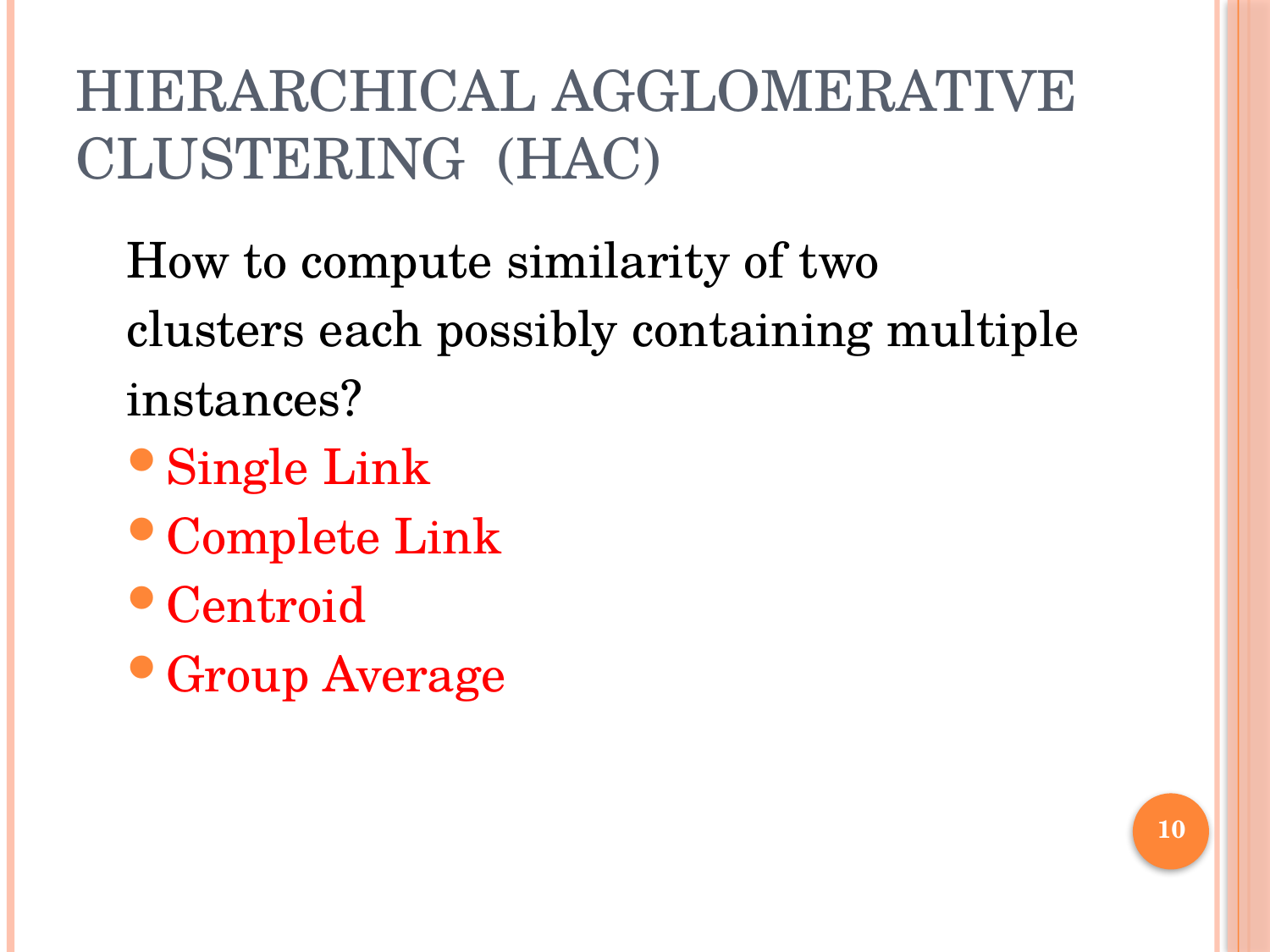

# Hierarchical Agglomerative Clustering  (HAC)
How to compute similarity of two
clusters each possibly containing multiple
instances?
Single Link
Complete Link
Centroid
Group Average

10